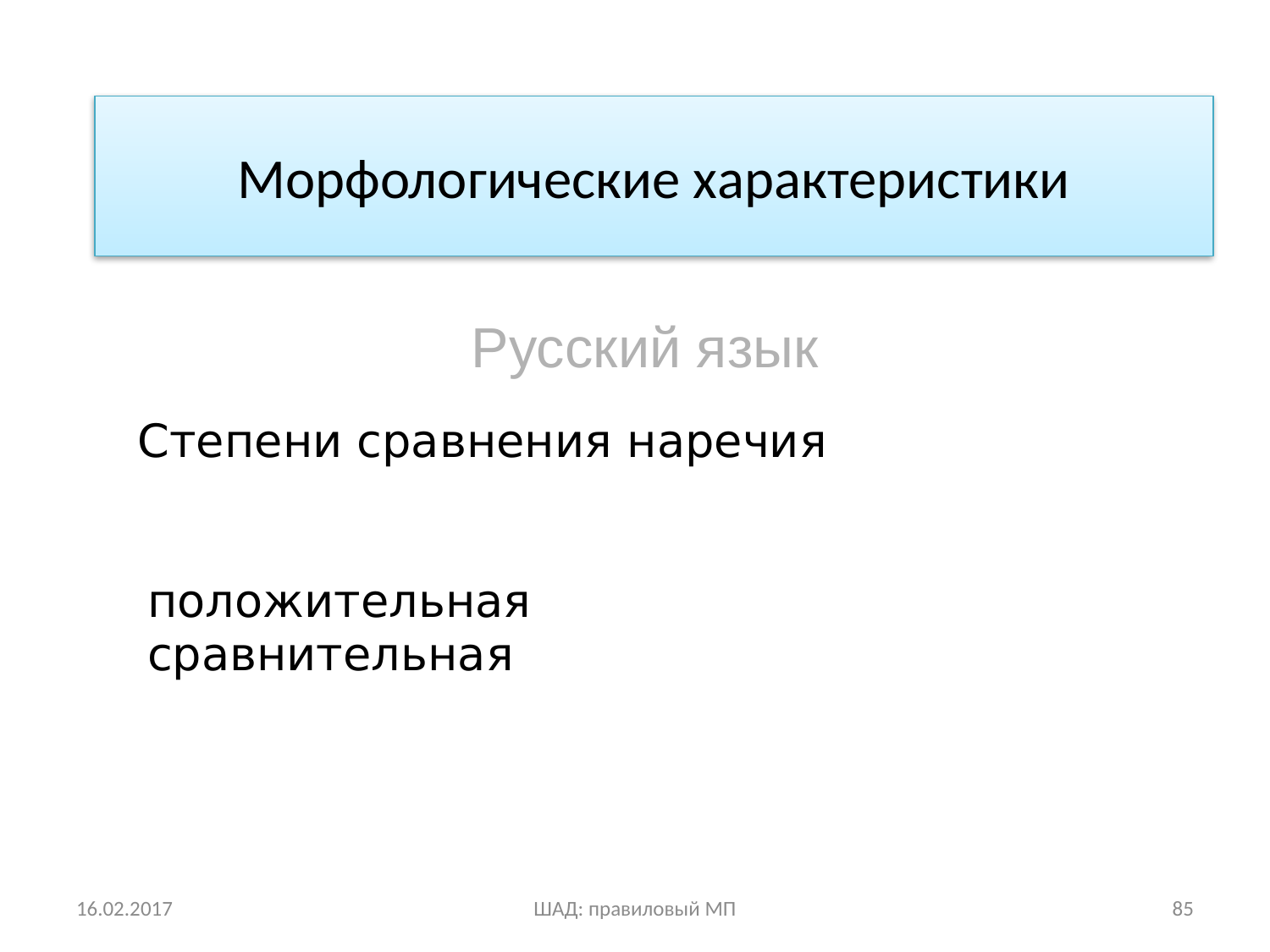

# Морфологические характеристики
Русский язык
Степени сравнения наречия
положительная
сравнительная

16.02.2017
ШАД: правиловый МП
85